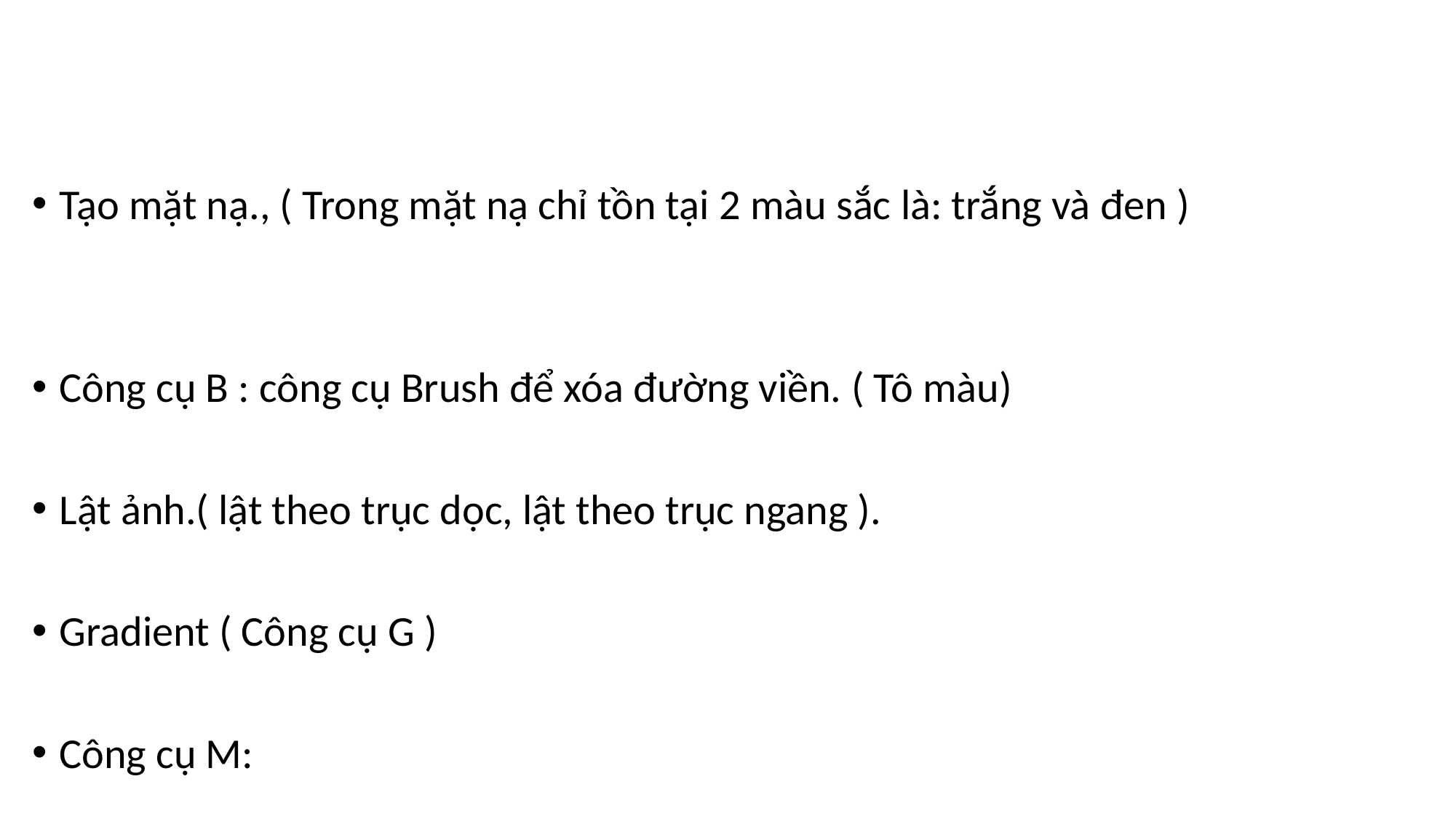

#
Tạo mặt nạ., ( Trong mặt nạ chỉ tồn tại 2 màu sắc là: trắng và đen )

Công cụ B : công cụ Brush để xóa đường viền. ( Tô màu)

Lật ảnh.( lật theo trục dọc, lật theo trục ngang ).

Gradient ( Công cụ G )

Công cụ M: